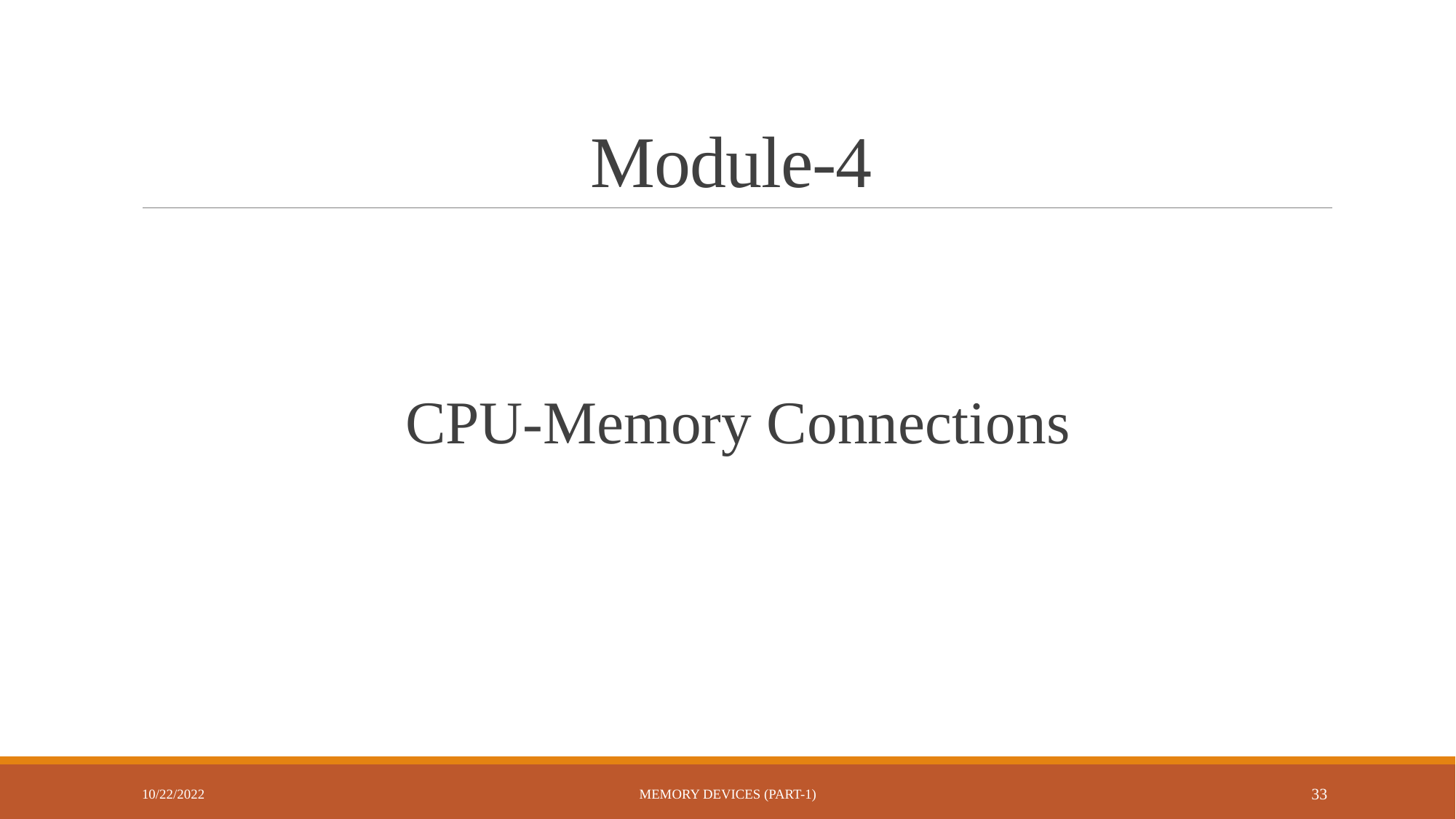

# Module-4

CPU-Memory Connections
10/22/2022
Memory Devices (Part-1)
33